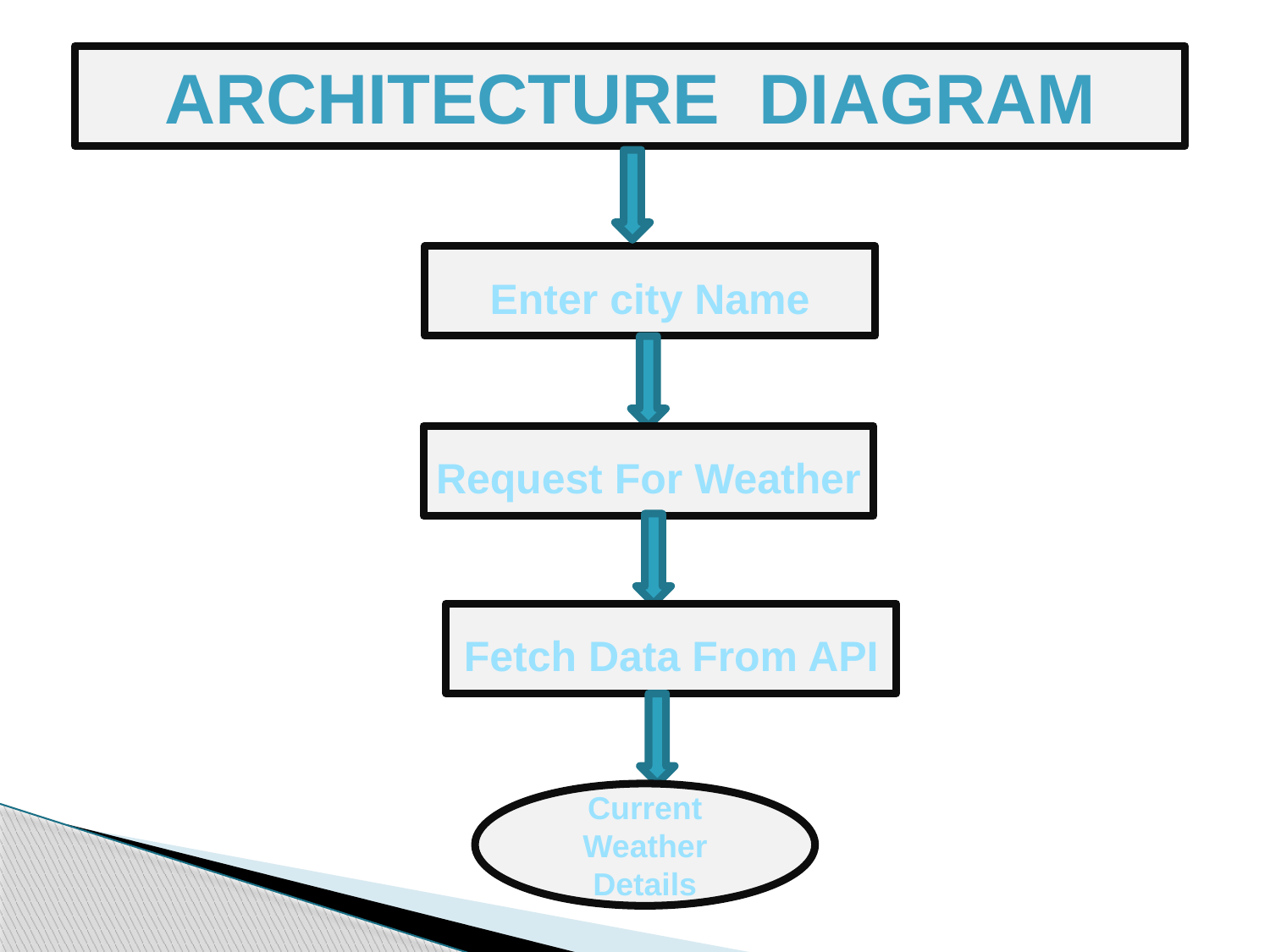

Architecture  Diagram

Enter city Name

Request For Weather

Fetch Data From API

Current Weather Details